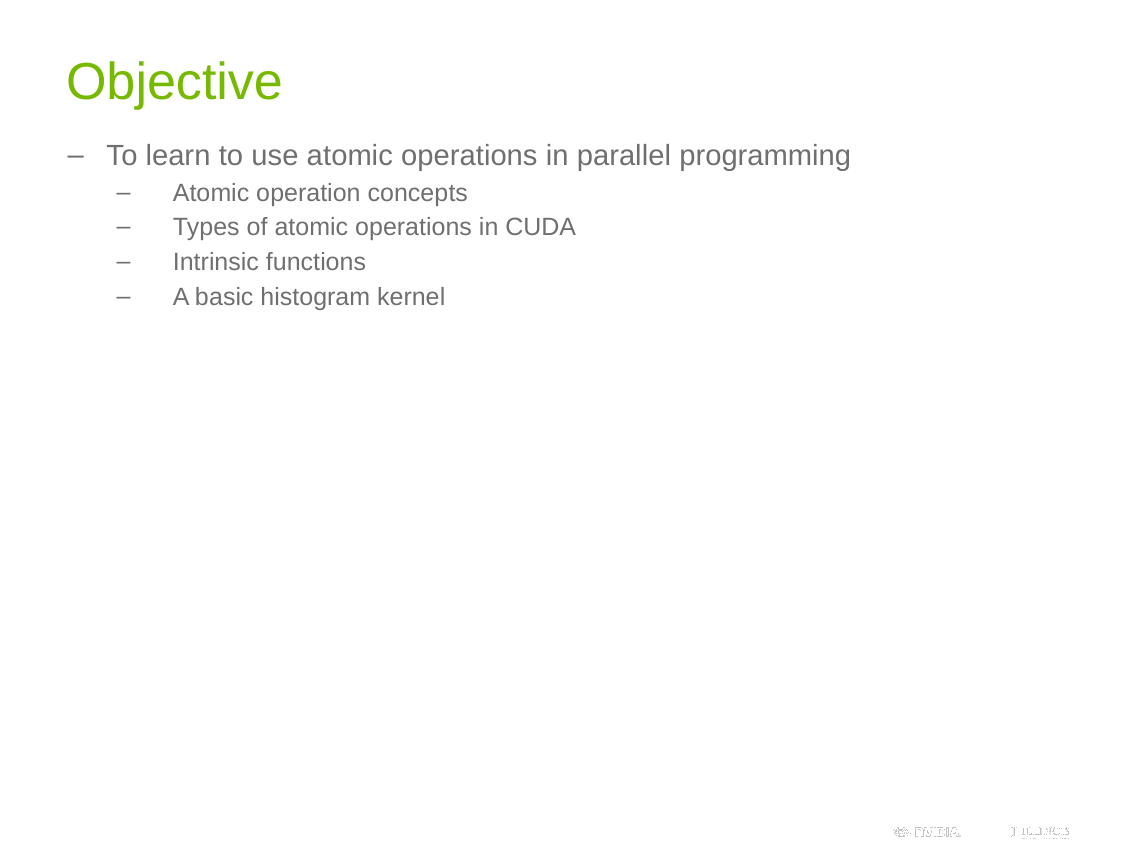

# Objective
To learn to use atomic operations in parallel programming
Atomic operation concepts
Types of atomic operations in CUDA
Intrinsic functions
A basic histogram kernel